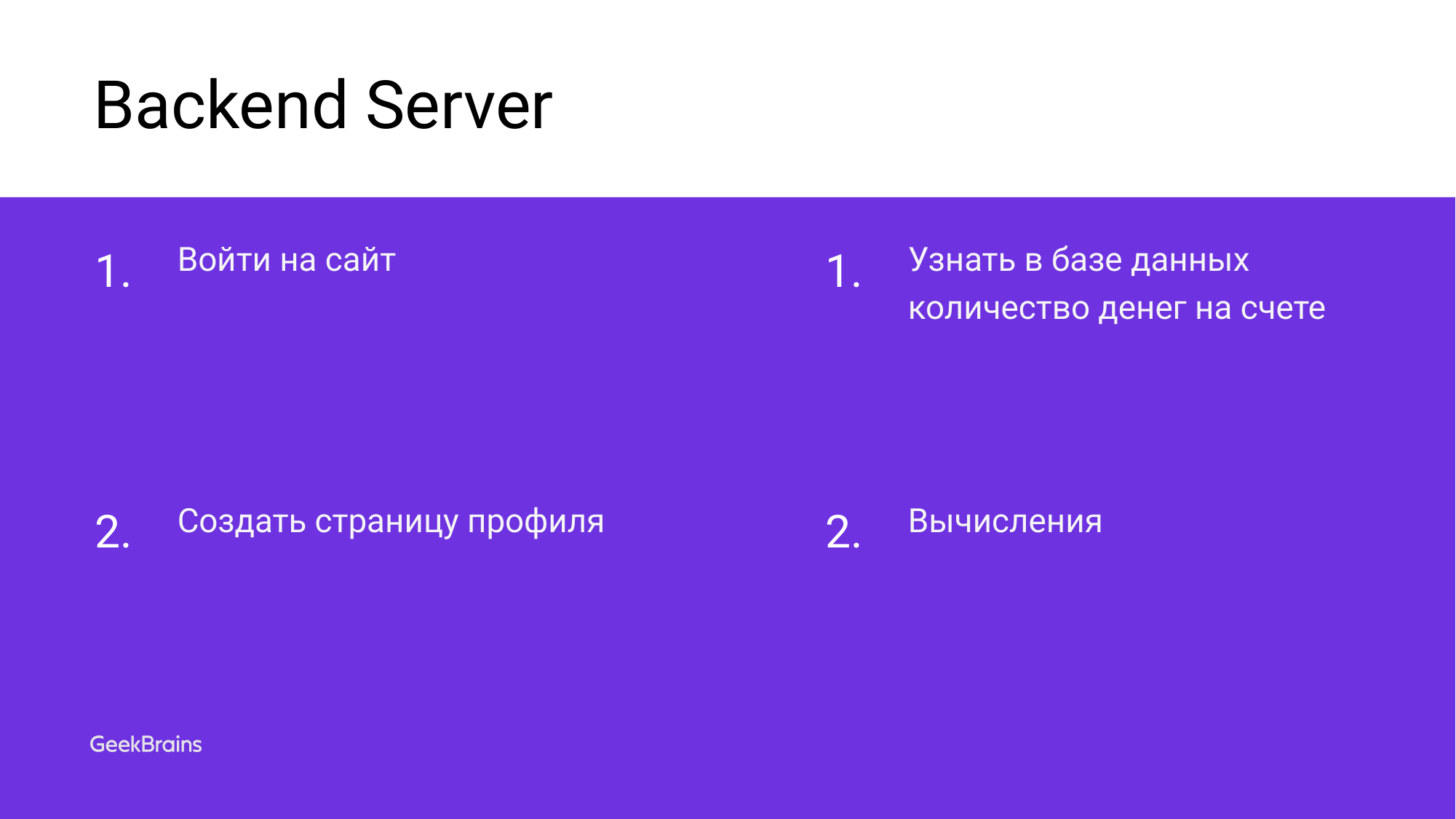

# Backend Server
1.
1.
Войти на сайт
Узнать в базе данных количество денег на счете
2.
2.
Создать страницу профиля
Вычисления